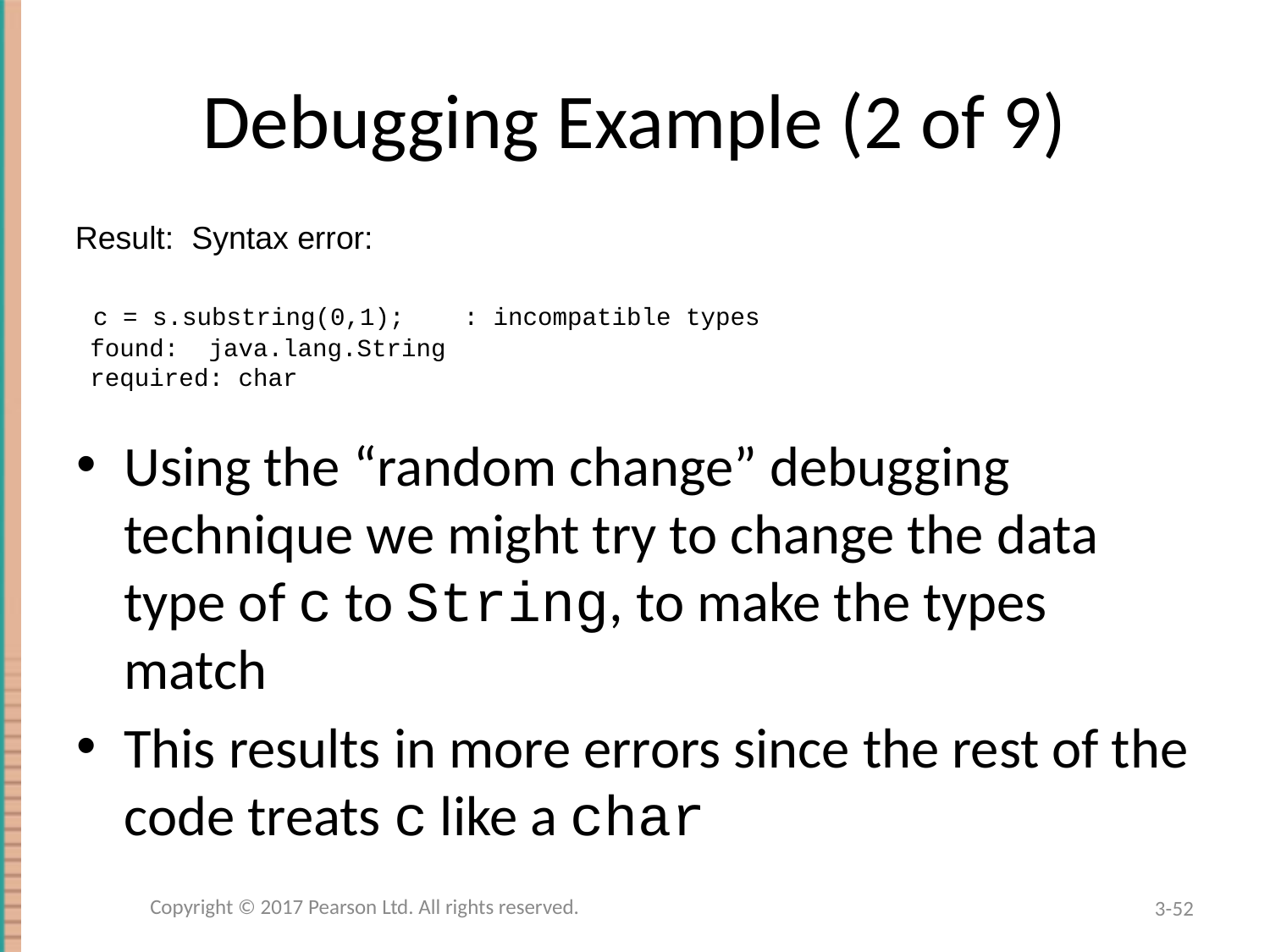

# Debugging Example (2 of 9)
Result:  Syntax error:

  c = s.substring(0,1);    : incompatible types
 found:  java.lang.String
 required: char
Using the “random change” debugging technique we might try to change the data type of c to String, to make the types match
This results in more errors since the rest of the code treats c like a char
Copyright © 2017 Pearson Ltd. All rights reserved.
3-52